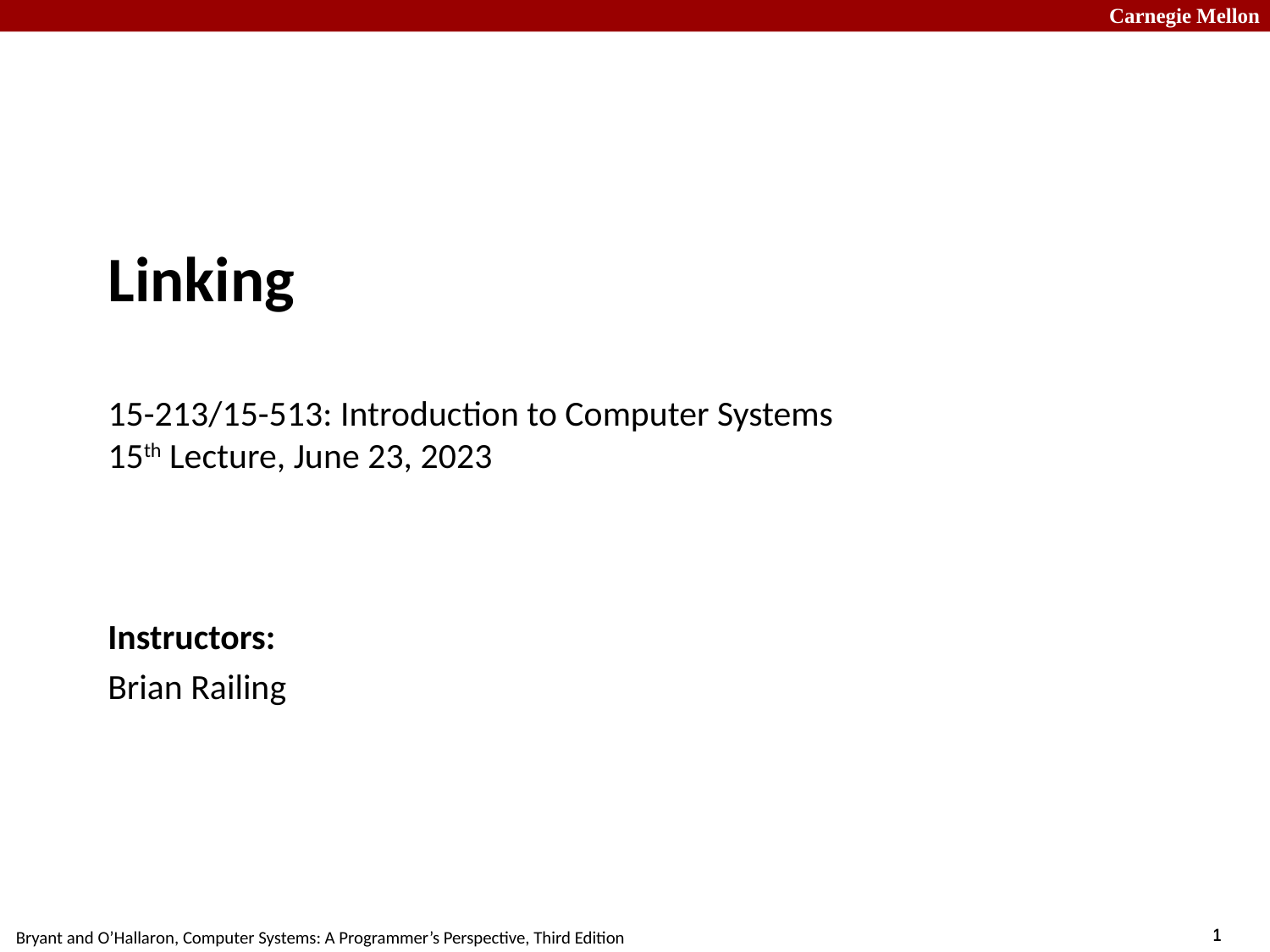

# Linking 15-213/15-513: Introduction to Computer Systems 15th Lecture, June 23, 2023
Instructors:
Brian Railing